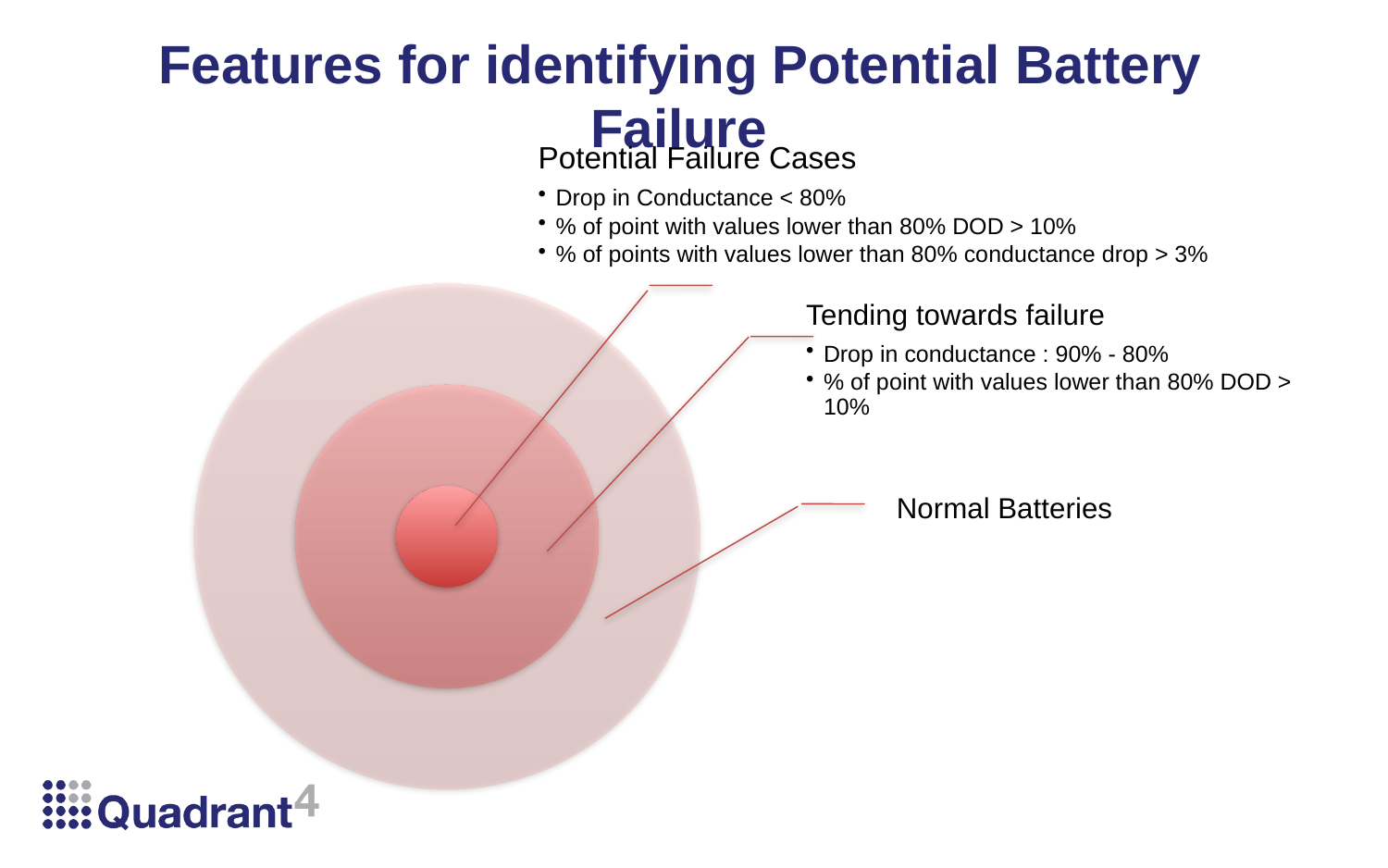

Features for identifying Potential Battery Failure
Potential Failure Cases
Drop in Conductance < 80%
% of point with values lower than 80% DOD > 10%
% of points with values lower than 80% conductance drop > 3%
Tending towards failure
Drop in conductance : 90% - 80%
% of point with values lower than 80% DOD > 10%
Normal Batteries